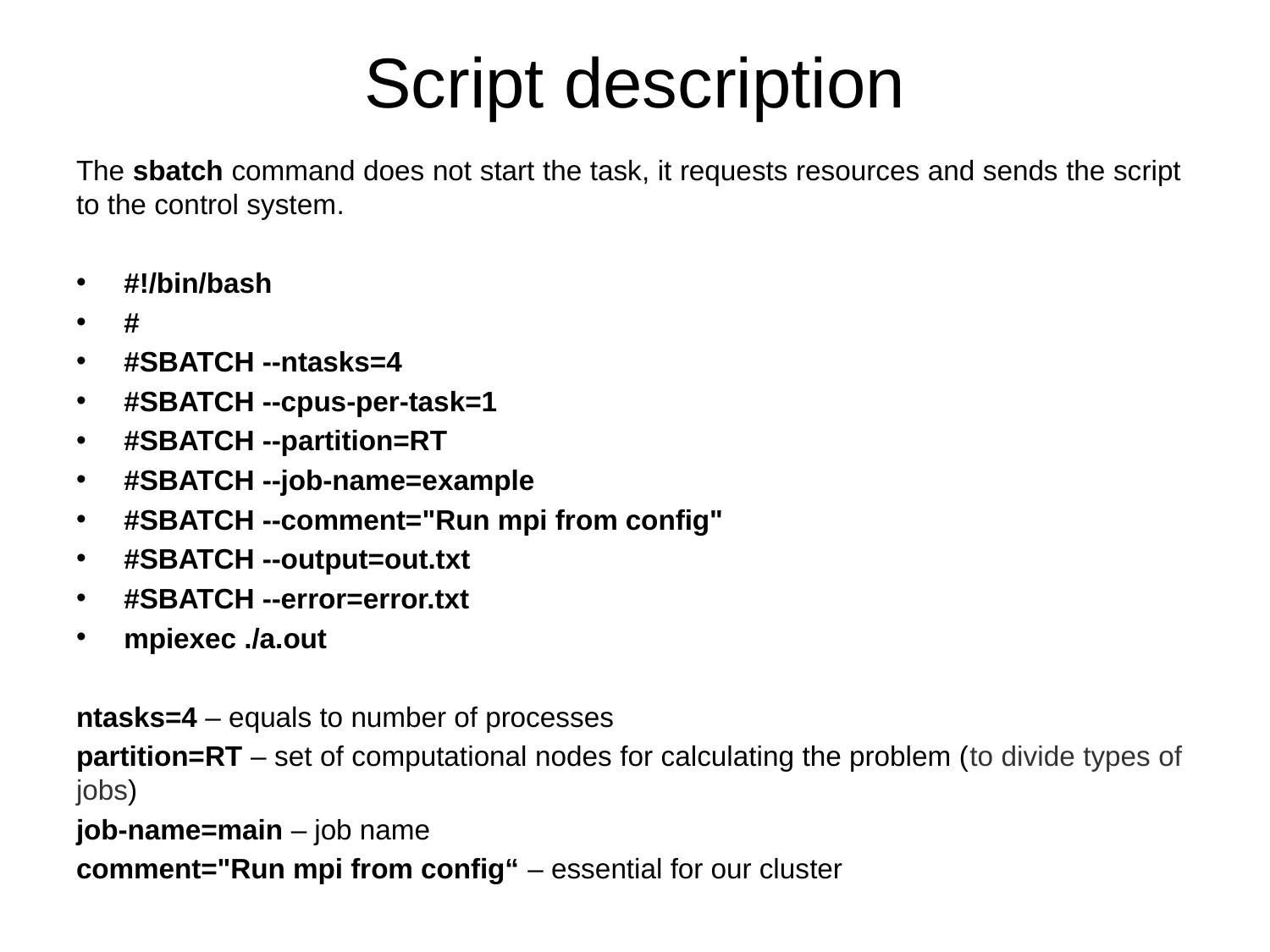

# Script description
The sbatch command does not start the task, it requests resources and sends the script to the control system.

#!/bin/bash
#
#SBATCH --ntasks=4
#SBATCH --cpus-per-task=1
#SBATCH --partition=RT
#SBATCH --job-name=example
#SBATCH --comment="Run mpi from config"
#SBATCH --output=out.txt
#SBATCH --error=error.txt
mpiexec ./a.out

ntasks=4 – equals to number of processes
partition=RT – set of computational nodes for calculating the problem (to divide types of jobs)
job-name=main – job name
comment="Run mpi from config“ – essential for our cluster